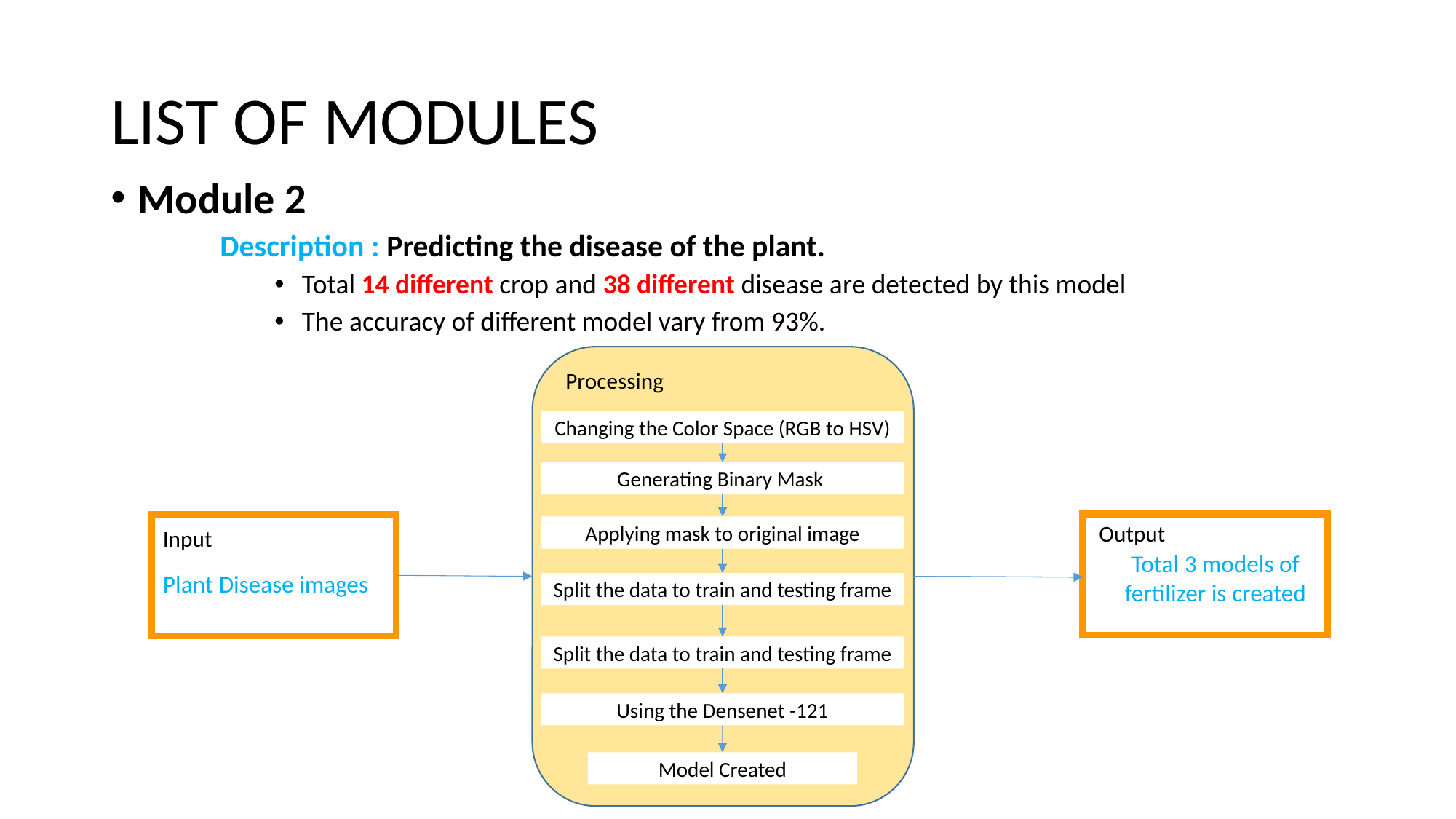

# LIST OF MODULES
Module 2
Description : Predicting the disease of the plant.
Total 14 different crop and 38 different disease are detected by this model
The accuracy of different model vary from 93%.

Processing
Changing the Color Space (RGB to HSV)
Generating Binary Mask
Output
Input

Applying mask to original image
Total 3 models of fertilizer is created
Plant Disease images
Split the data to train and testing frame
Split the data to train and testing frame
Using the Densenet -121
Model Created